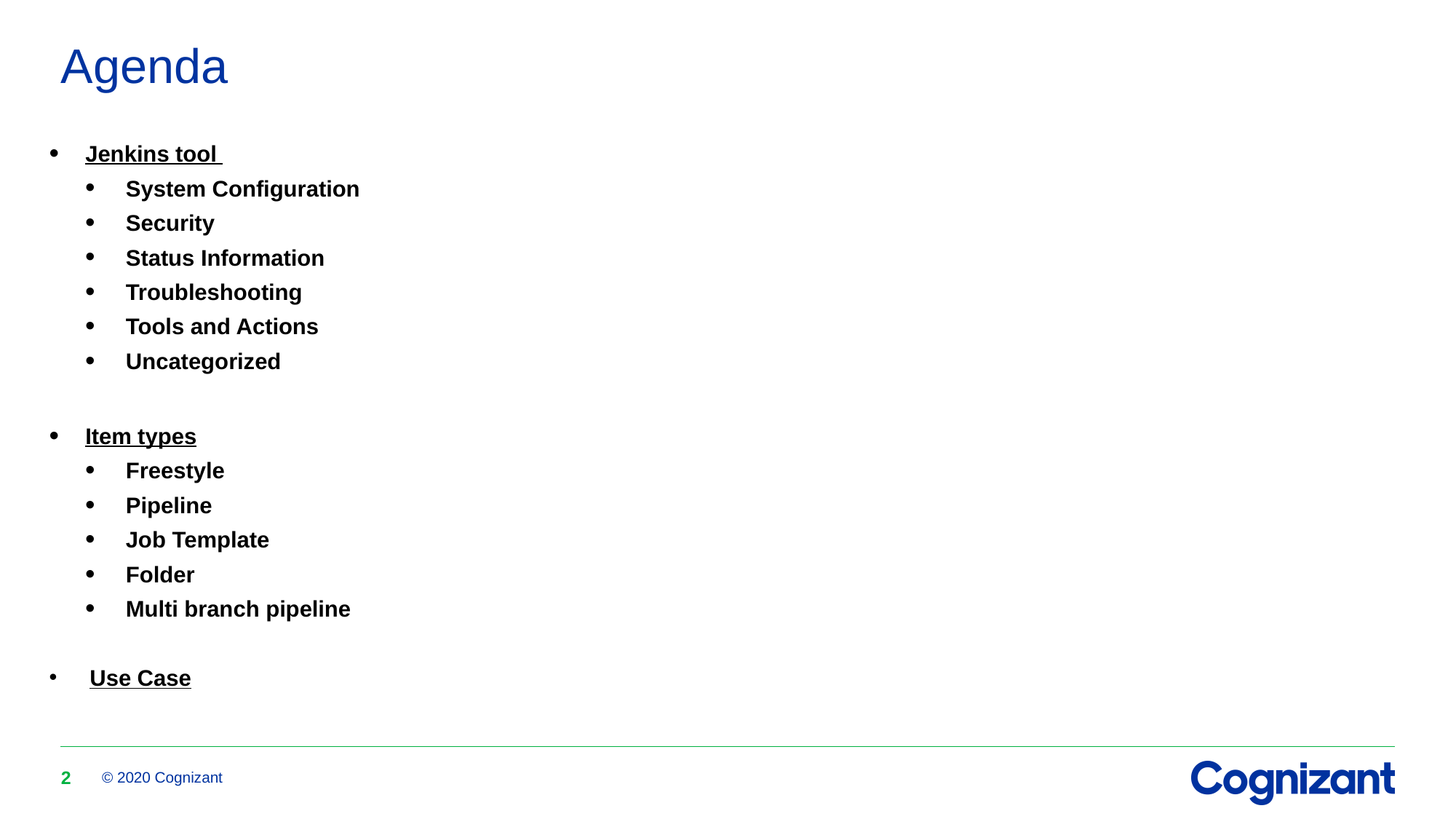

# Agenda

Jenkins tool
System Configuration
Security
Status Information
Troubleshooting
Tools and Actions
Uncategorized

Item types
Freestyle
Pipeline
Job Template
Folder
Multi branch pipeline

Use Case
2
© 2020 Cognizant